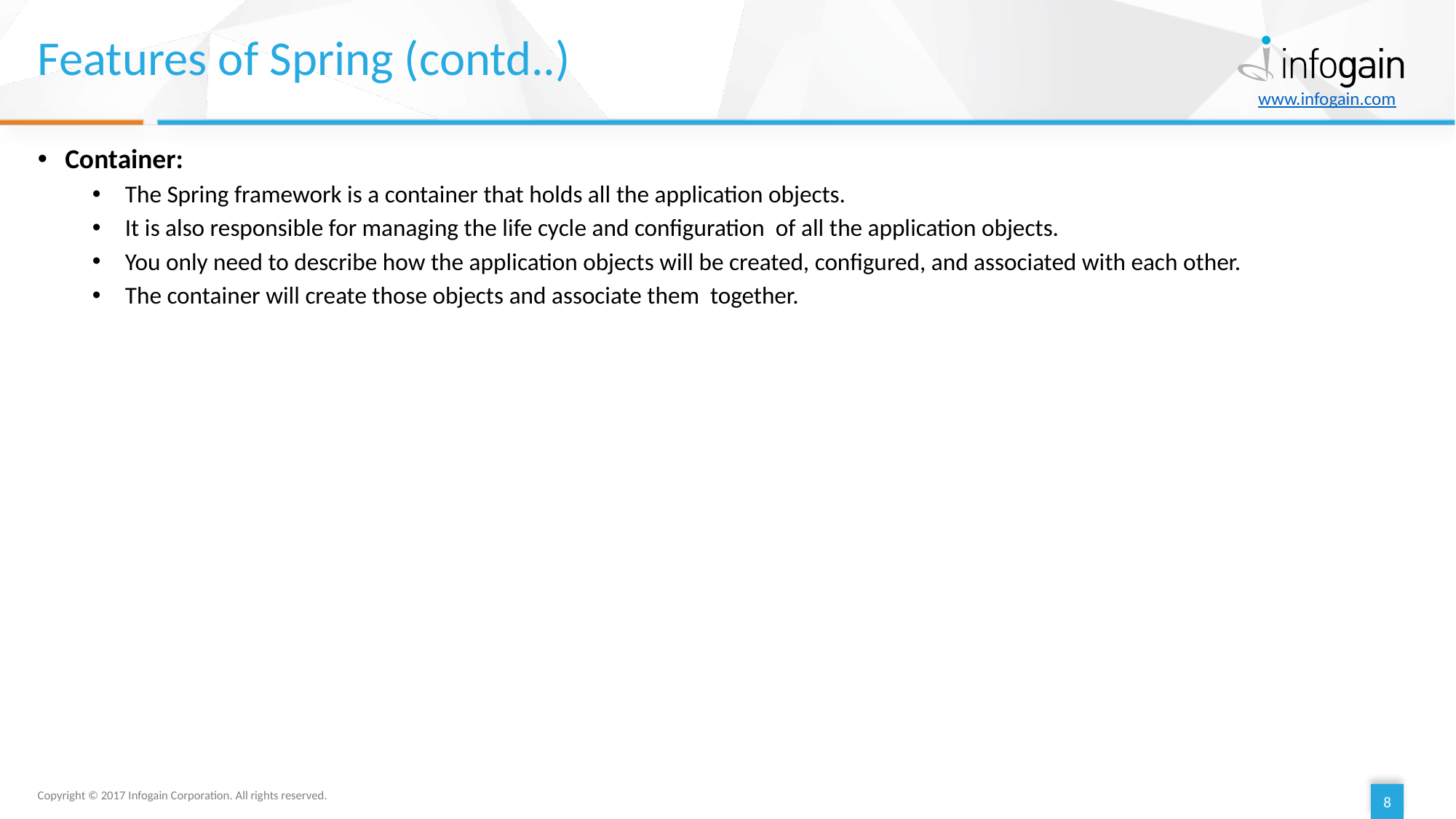

# Features of Spring (contd..)
Container:
 The Spring framework is a container that holds all the application objects.
 It is also responsible for managing the life cycle and configuration  of all the application objects.
 You only need to describe how the application objects will be created, configured, and associated with each other.
 The container will create those objects and associate them  together.